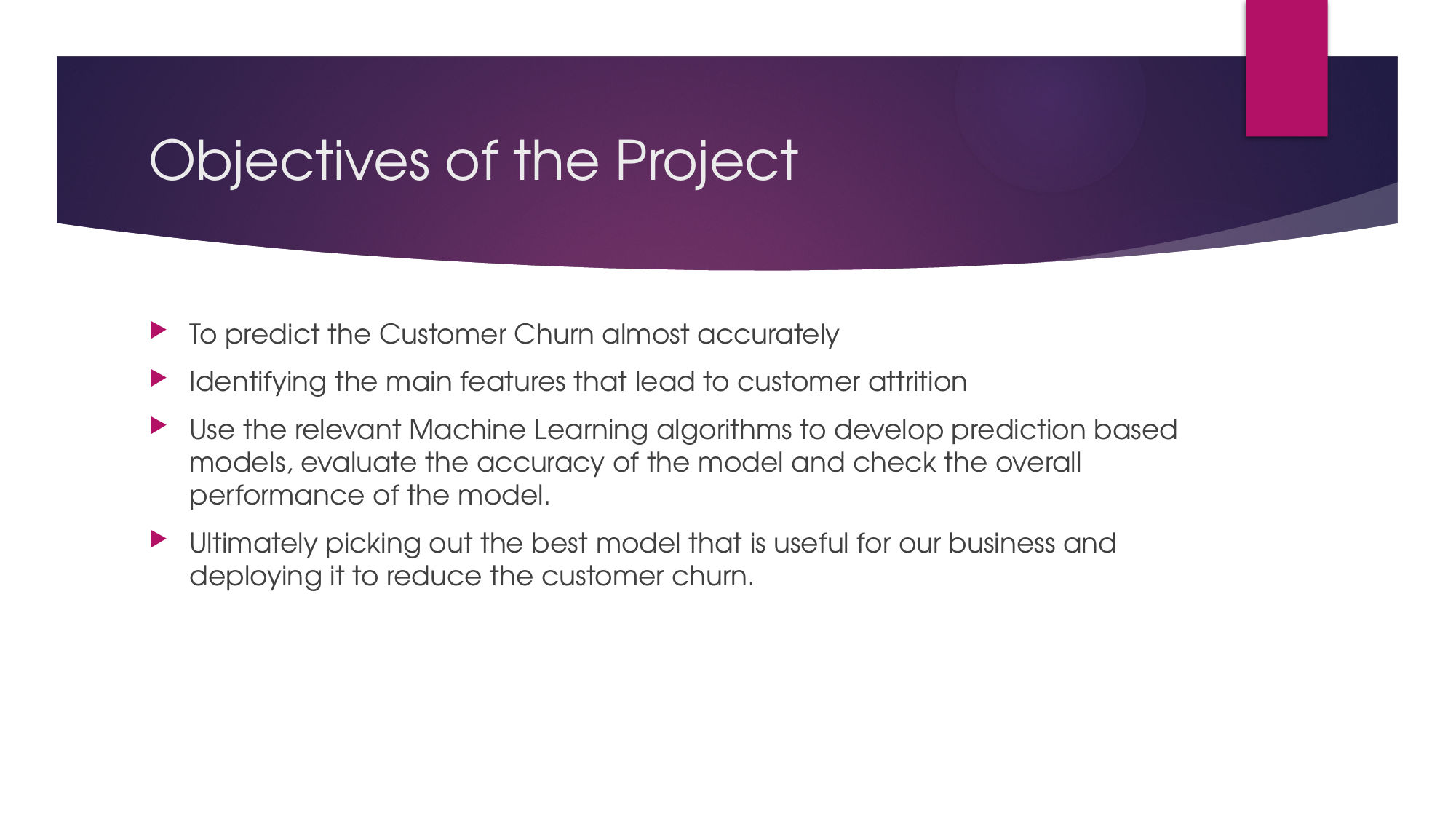

# Objectives of the Project
To predict the Customer Churn almost accurately
Identifying the main features that lead to customer attrition
Use the relevant Machine Learning algorithms to develop prediction based models, evaluate the accuracy of the model and check the overall performance of the model.
Ultimately picking out the best model that is useful for our business and deploying it to reduce the customer churn.